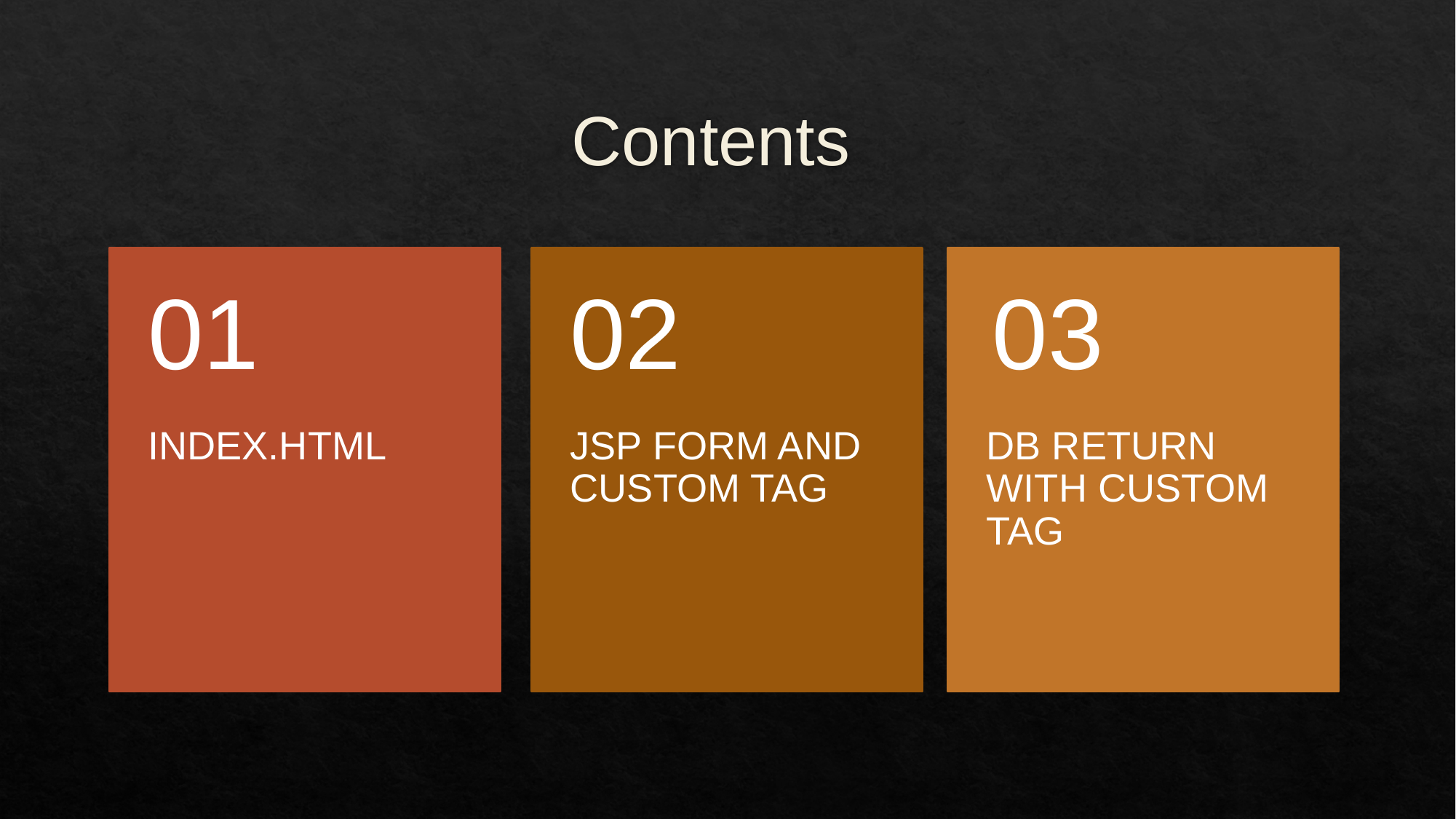

# Contents
Index.html
01
JSP form and custom tag
02
Db return with custom tag
03